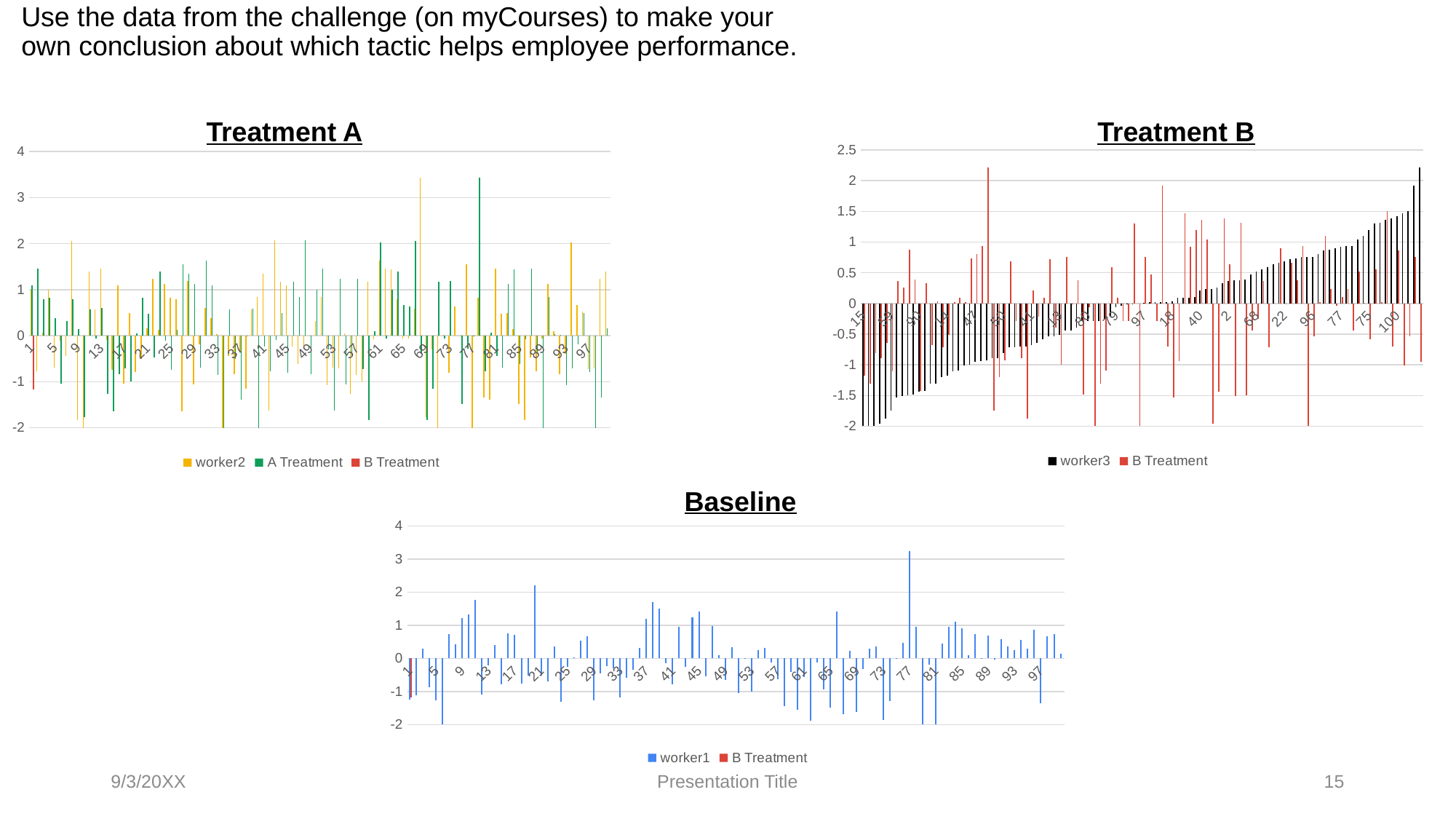

Use the data from the challenge (on myCourses) to make your
own conclusion about which tactic helps employee performance.
Treatment A
Treatment B

### Chart

| Category | worker3 |  |
|---|---|---|
| 15 | -2.469277642 | -1.172174987 |
| 43 | -2.300113079 | -1.311823783 |
| 51 | -2.241688048 | -0.805906981 |
| 26 | -1.959656073 | -0.886440985 |
| 85 | -1.871696598 | -0.641904093 |
| 59 | -1.74581341 | -1.104078022 |
| 17 | -1.52729966 | 0.366053529 |
| 92 | -1.507767028 | 0.259956268 |
| 29 | -1.495040389 | 0.870281328 |
| 31 | -1.488897866 | 0.390825057 |
| 90 | -1.437220019 | -1.422729478 |
| 89 | -1.422729478 | 0.332294742 |
| 42 | -1.311823783 | -0.682517183 |
| 19 | -1.307195842 | 0.030054424 |
| 24 | -1.205499463 | -0.715187705 |
| 14 | -1.172174987 | -0.516820478 |
| 58 | -1.104078022 | 0.022279728 |
| 66 | -1.092334587 | 0.090841491 |
| 63 | -1.01112409 | 0.023323868 |
| 12 | -0.995685967 | 0.734425898 |
| 47 | -0.956431154 | 0.805683551 |
| 72 | -0.936107915 | 0.934992083 |
| 49 | -0.930610105 | 2.219875679 |
| 60 | -0.889981038 | -1.74581341 |
| 25 | -0.886440985 | -1.205499463 |
| 50 | -0.805906981 | -0.930610105 |
| 23 | -0.715187705 | 0.686344778 |
| 81 | -0.713697302 | -0.288653204 |
| 61 | -0.698805765 | -0.889981038 |
| 86 | -0.696202987 | -1.871696598 |
| 41 | -0.682517183 | 0.214971529 |
| 84 | -0.641904093 | -0.217335682 |
| 74 | -0.580338549 | 0.090307905 |
| 37 | -0.539731003 | 0.720394156 |
| 95 | -0.532968863 | -0.389439683 |
| 13 | -0.516820478 | -0.995685967 |
| 53 | -0.443646423 | 0.75762521 |
| 6 | -0.441555347 | -0.005802895 |
| 94 | -0.389439683 | 0.372967601 |
| 32 | -0.291621581 | -1.488897866 |
| 80 | -0.288653204 | -0.065529118 |
| 44 | -0.286075044 | -2.300113079 |
| 20 | -0.281377276 | -1.307195842 |
| 67 | -0.249041448 | -1.092334587 |
| 83 | -0.217335682 | 0.587129047 |
| 79 | -0.065529118 | 0.094769121 |
| 33 | -0.03845439 | -0.291621581 |
| 21 | -0.01997399 | -0.281377276 |
| 5 | -0.005802895 | 1.30599818 |
| 16 | 0.0 | -2.469277642 |
| 97 | 0.009992044 | 0.759904547 |
| 8 | 0.017205319 | 0.468200807 |
| 45 | 0.021810868 | -0.286075044 |
| 57 | 0.022279728 | 1.922046876 |
| 62 | 0.023323868 | -0.698805765 |
| 18 | 0.030054424 | -1.52729966 |
| 73 | 0.090307905 | -0.936107915 |
| 65 | 0.090841491 | 1.468778996 |
| 78 | 0.094769121 | 0.921547227 |
| 76 | 0.101764312 | 1.195465324 |
| 40 | 0.214971529 | 1.360927315 |
| 70 | 0.235948117 | 1.047987644 |
| 27 | 0.240776909 | -1.959656073 |
| 91 | 0.259956268 | -1.437220019 |
| 88 | 0.332294742 | 1.388709259 |
| 2 | 0.366053529 | 0.642798502 |
| 93 | 0.372967601 | -1.507767028 |
| 10 | 0.3821262 | 1.311578083 |
| 30 | 0.390825057 | -1.495040389 |
| 7 | 0.468200807 | -0.441555347 |
| 68 | 0.516567913 | -0.249041448 |
| 3 | 0.553280729 | 0.366053529 |
| 82 | 0.587129047 | -0.713697302 |
| 1 | 0.642798502 | 0.0 |
| 35 | 0.657014557 | 0.903890904 |
| 22 | 0.686344778 | -0.01997399 |
| 36 | 0.720394156 | 0.657014557 |
| 11 | 0.734425898 | 0.3821262 |
| 55 | 0.752342305 | 0.939433079 |
| 52 | 0.75762521 | -2.241688048 |
| 96 | 0.759904547 | -0.532968863 |
| 46 | 0.805683551 | 0.021810868 |
| 99 | 0.864712122 | 1.10551456 |
| 28 | 0.870281328 | 0.240776909 |
| 34 | 0.903890904 | -0.03845439 |
| 77 | 0.921547227 | 0.101764312 |
| 71 | 0.934992083 | 0.235948117 |
| 54 | 0.939433079 | -0.443646423 |
| 69 | 1.047987644 | 0.516567913 |
| 98 | 1.10551456 | 0.009992044 |
| 75 | 1.195465324 | -0.580338549 |
| 4 | 1.30599818 | 0.553280729 |
| 9 | 1.311578083 | 0.017205319 |
| 39 | 1.360927315 | 1.503097097 |
| 87 | 1.388709259 | -0.696202987 |
| 100 | 1.42394808 | 0.864712122 |
| 64 | 1.468778996 | -1.01112409 |
| 38 | 1.503097097 | -0.539731003 |
| 56 | 1.922046876 | 0.752342305 |
| 48 | 2.219875679 | -0.956431154 |

### Chart

| Category | worker2 |  |  |
|---|---|---|---|
Baseline

### Chart

| Category | worker1 |  |
|---|---|---|
9/3/20XX
Presentation Title
15